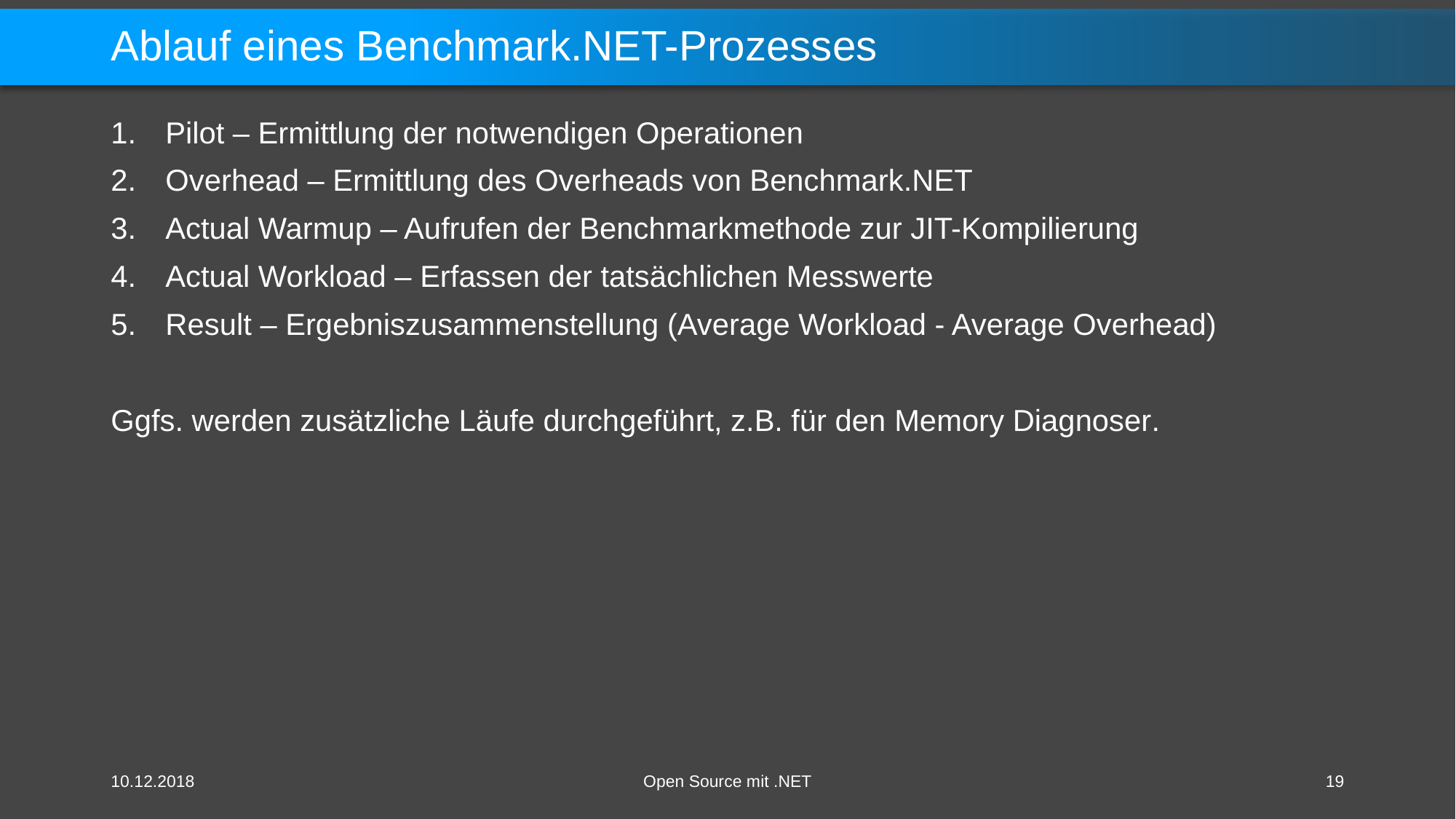

# Ablauf eines Benchmark.NET-Prozesses
Pilot – Ermittlung der notwendigen Operationen
Overhead – Ermittlung des Overheads von Benchmark.NET
Actual Warmup – Aufrufen der Benchmarkmethode zur JIT-Kompilierung
Actual Workload – Erfassen der tatsächlichen Messwerte
Result – Ergebniszusammenstellung (Average Workload - Average Overhead)

Ggfs. werden zusätzliche Läufe durchgeführt, z.B. für den Memory Diagnoser.
10.12.2018
Open Source mit .NET
19